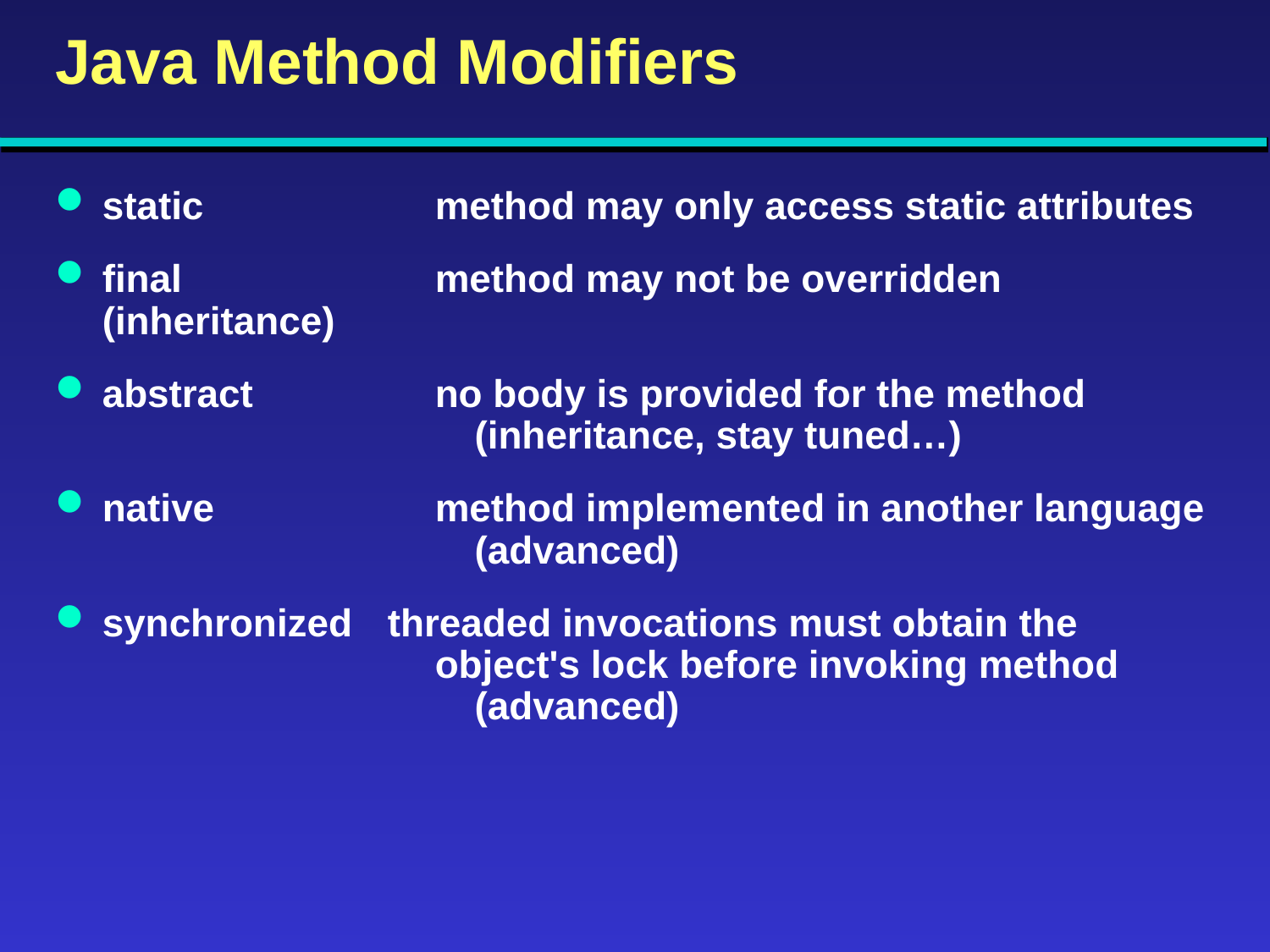

# Java Method Modifiers
static			method may only access static attributes
final			method may not be overridden (inheritance)
abstract			no body is provided for the method 					(inheritance, stay tuned…)
native			method implemented in another language				(advanced)
synchronized	threaded invocations must obtain the 				object's lock before invoking method 				(advanced)